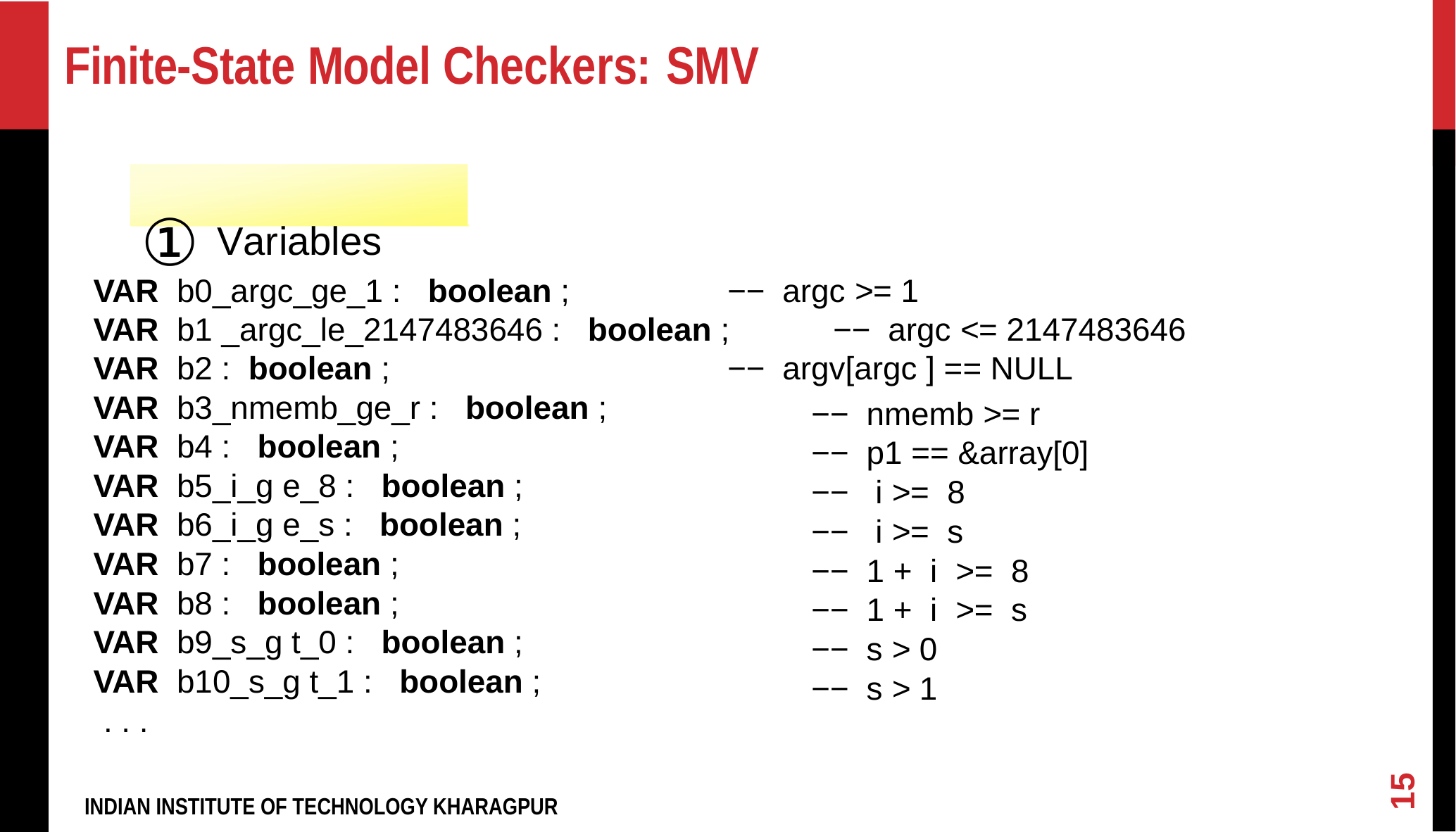

# Finite-State Model Checkers: SMV
① Variables

VAR  b0_argc_ge_1 :   boolean ;		−−  argc >= 1
VAR  b1 _argc_le_2147483646 :   boolean ;	−−  argc <= 2147483646
VAR  b2 :  boolean ;				−−  argv[argc ] == NULL
VAR  b3_nmemb_ge_r :   boolean ;
VAR  b4 :   boolean ;
VAR  b5_i_g e_8 :   boolean ;
VAR  b6_i_g e_s :   boolean ;
VAR  b7 :   boolean ;
VAR  b8 :   boolean ;
VAR  b9_s_g t_0 :   boolean ;
VAR  b10_s_g t_1 :   boolean ;
. . .

−−  nmemb >= r
−−  p1 == &array[0]
−−   i >=  8
−−   i >=  s
−−  1 +  i  >=  8
−−  1 +  i  >=  s
−−  s > 0
−−  s > 1

15
INDIAN INSTITUTE OF TECHNOLOGY KHARAGPUR